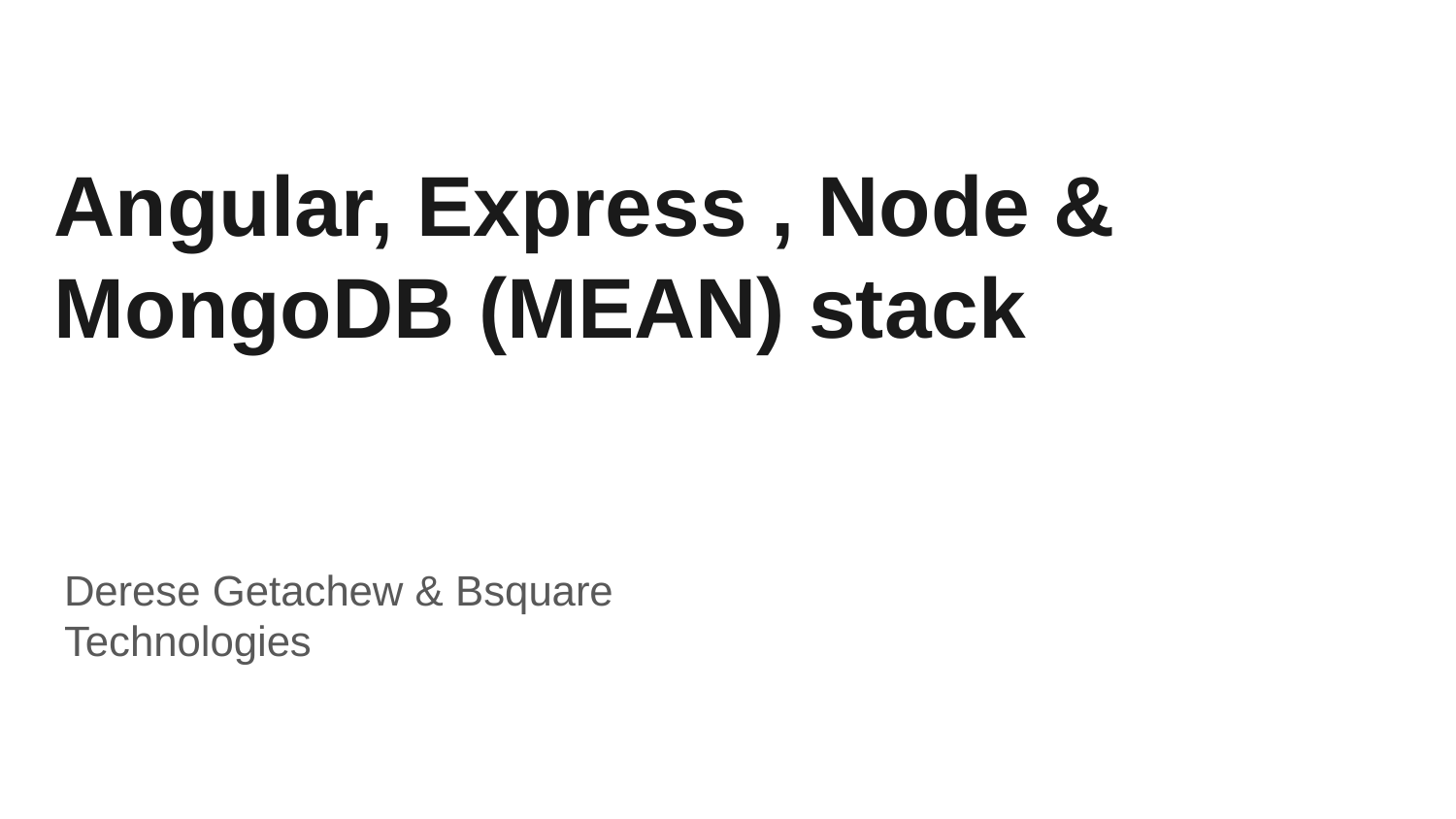

# Angular, Express , Node & MongoDB (MEAN) stack
Derese Getachew & Bsquare Technologies